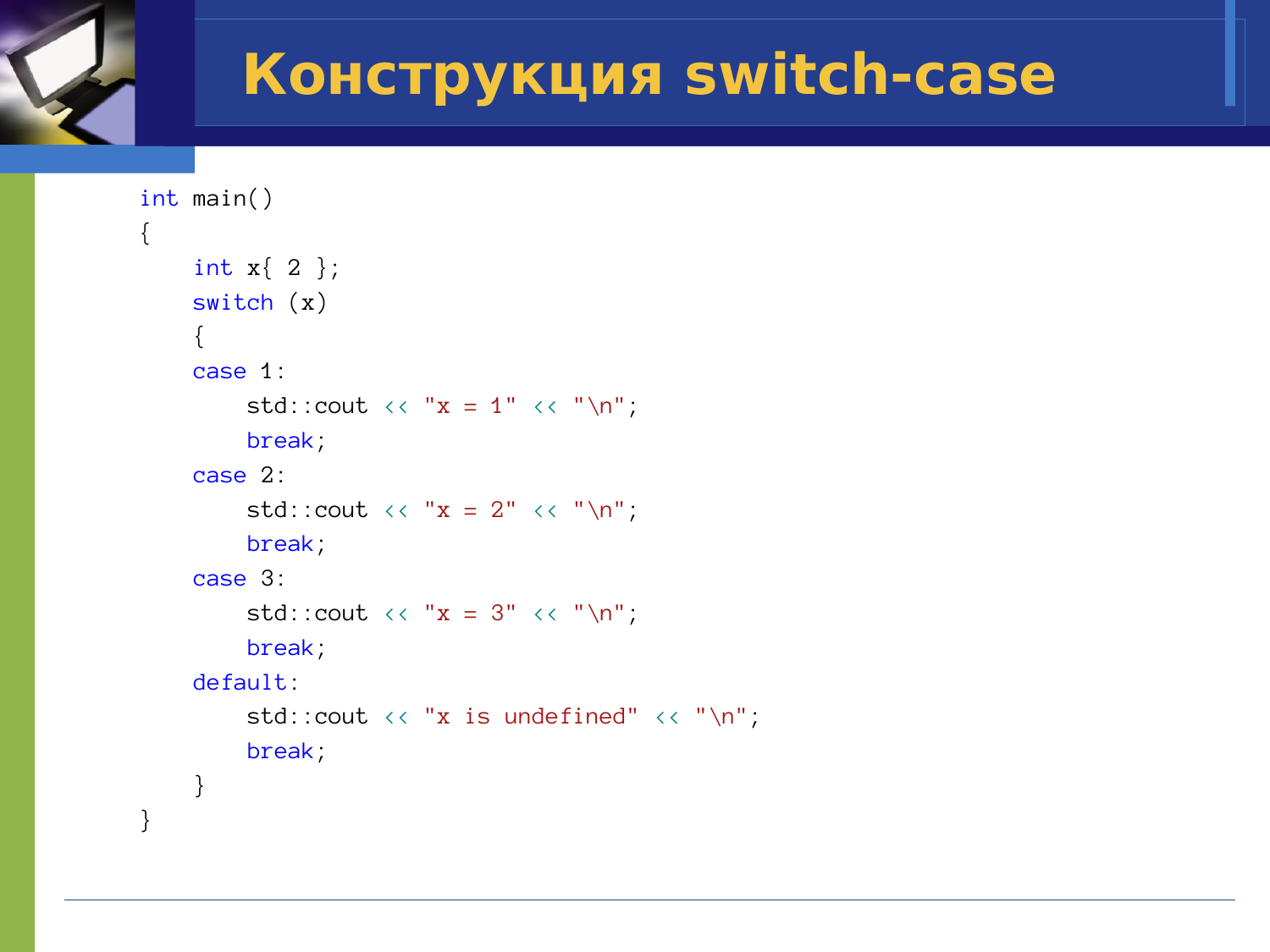

# Конструкция switch-case
int main()
{
    int x{ 2 };
    switch (x)
    {
    case 1:
        std::cout << "x = 1" << "\n";
        break;
    case 2:
        std::cout << "x = 2" << "\n";
        break;
    case 3:
        std::cout << "x = 3" << "\n";
        break;
    default:
        std::cout << "x is undefined" << "\n";
        break;
    }
}